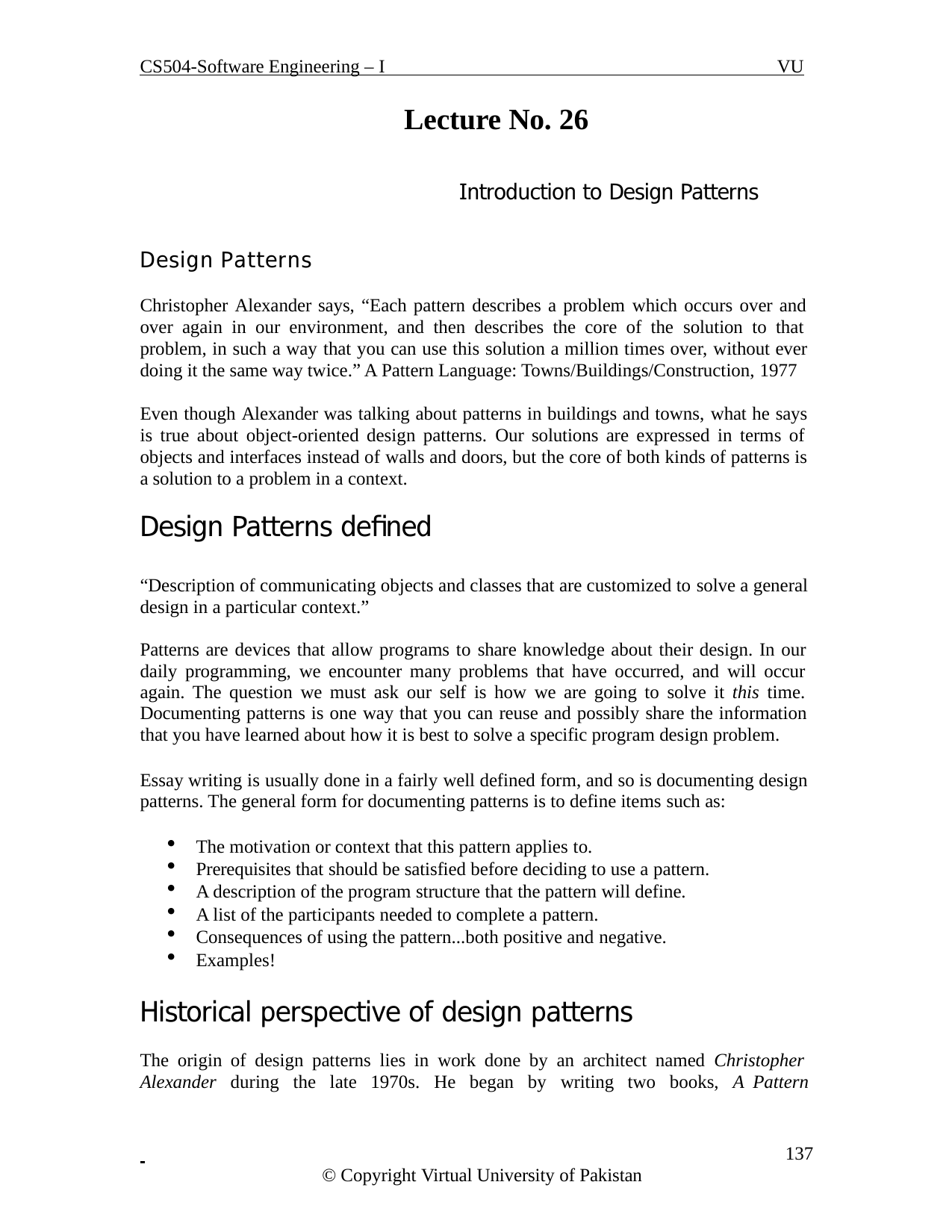

CS504-Software Engineering – I
VU

Lecture No. 26

Introduction to Design Patterns

Design Patterns

Christopher Alexander says, “Each pattern describes a problem which occurs over and  over again in our environment, and then describes the core of the solution to that  problem, in such a way that you can use this solution a million times over, without ever  doing it the same way twice.” A Pattern Language: Towns/Buildings/Construction, 1977

Even though Alexander was talking about patterns in buildings and towns, what he says  is true about object-oriented design patterns. Our solutions are expressed in terms of  objects and interfaces instead of walls and doors, but the core of both kinds of patterns is  a solution to a problem in a context.

Design Patterns defined

“Description of communicating objects and classes that are customized to solve a general  design in a particular context.”

Patterns are devices that allow programs to share knowledge about their design. In our  daily programming, we encounter many problems that have occurred, and will occur  again. The question we must ask our self is how we are going to solve it this time.  Documenting patterns is one way that you can reuse and possibly share the information  that you have learned about how it is best to solve a specific program design problem.

Essay writing is usually done in a fairly well defined form, and so is documenting design  patterns. The general form for documenting patterns is to define items such as:

The motivation or context that this pattern applies to.
Prerequisites that should be satisfied before deciding to use a pattern.
A description of the program structure that the pattern will define.
A list of the participants needed to complete a pattern.
Consequences of using the pattern...both positive and negative.
Examples!

Historical perspective of design patterns
The origin of design patterns lies in work done by an architect named Christopher  Alexander   during   the   late   1970s.   He   began   by   writing   two   books,   A Pattern
 	137
© Copyright Virtual University of Pakistan